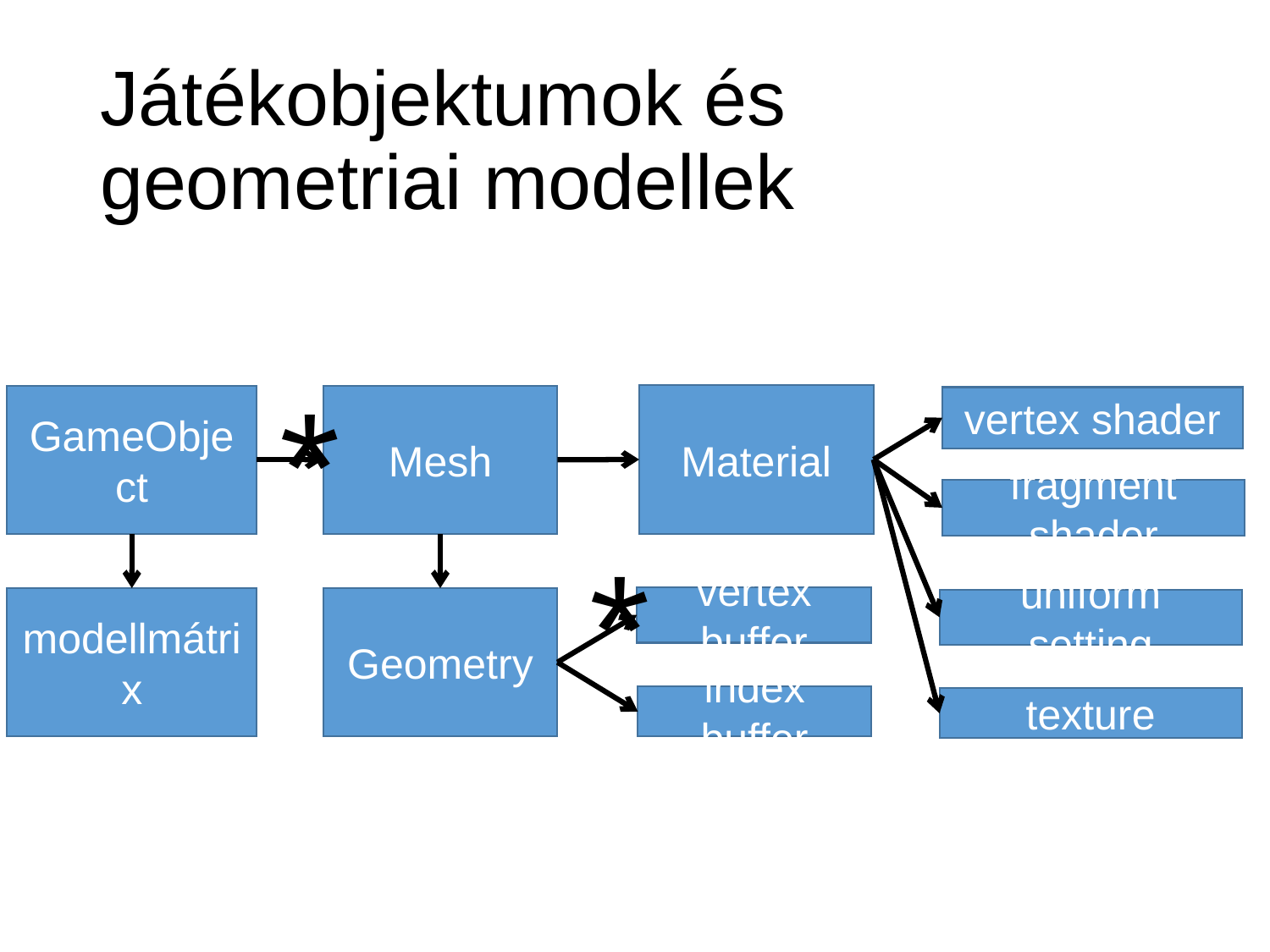

# Játékobjektumok és geometriai modellek
*
Material
GameObject
Mesh
vertex shader
fragment shader
*
vertex buffer
modellmátrix
Geometry
uniform setting
index buffer
texture